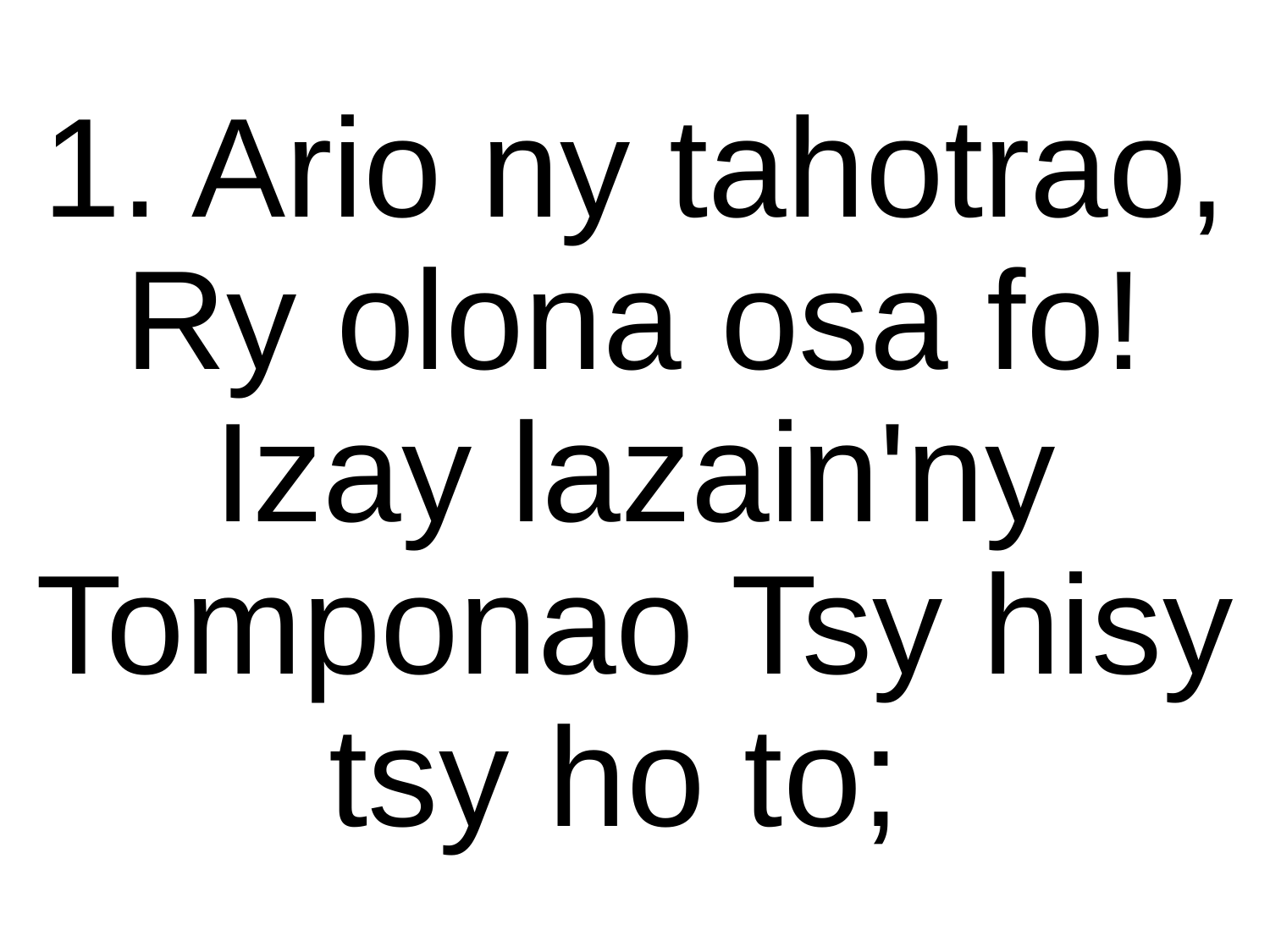

1. Ario ny tahotrao, Ry olona osa fo! Izay lazain'ny Tomponao Tsy hisy tsy ho to;